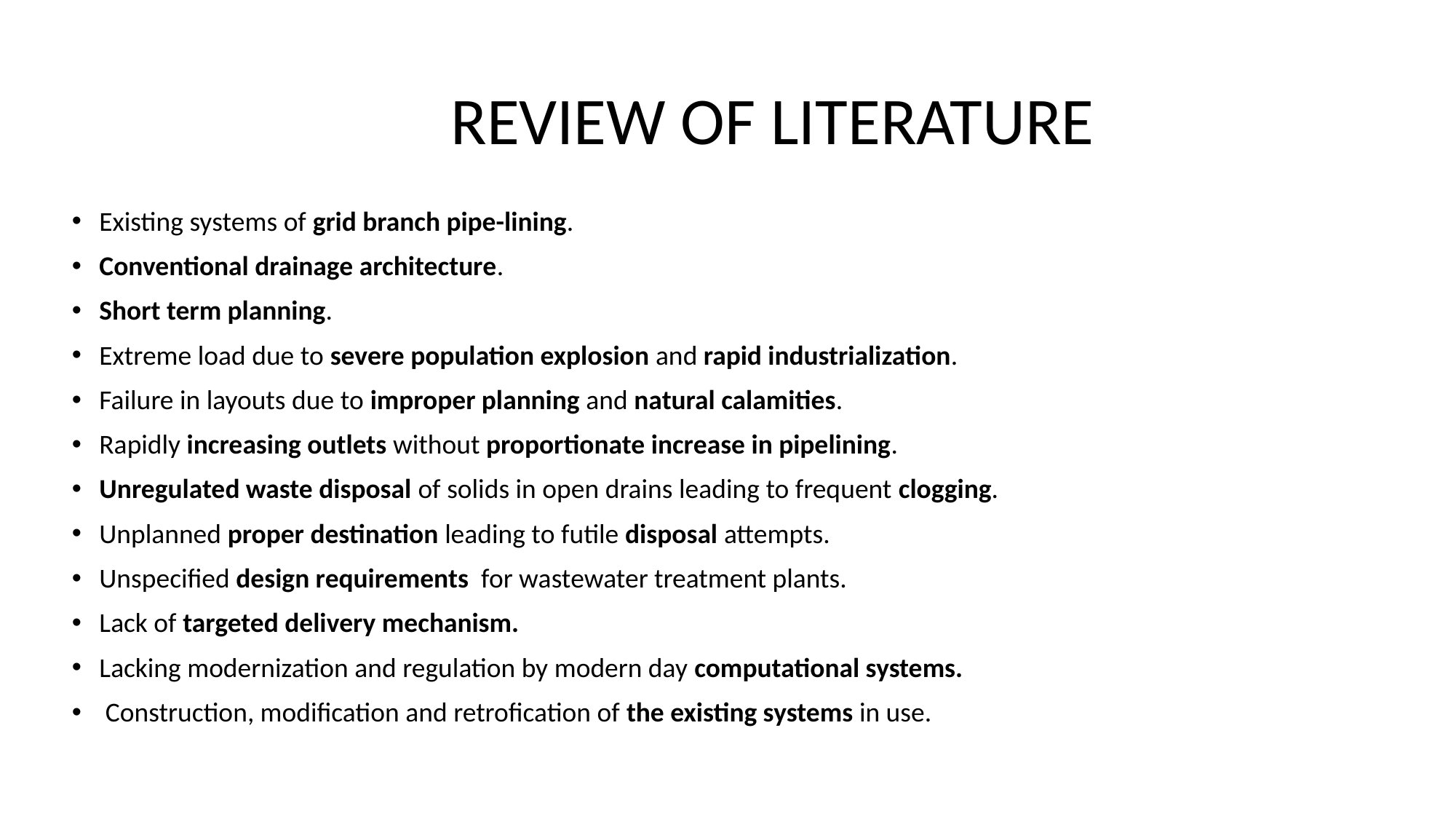

# REVIEW OF LITERATURE
Existing systems of grid branch pipe-lining.
Conventional drainage architecture.
Short term planning.
Extreme load due to severe population explosion and rapid industrialization.
Failure in layouts due to improper planning and natural calamities.
Rapidly increasing outlets without proportionate increase in pipelining.
Unregulated waste disposal of solids in open drains leading to frequent clogging.
Unplanned proper destination leading to futile disposal attempts.
Unspecified design requirements  for wastewater treatment plants.
Lack of targeted delivery mechanism.
Lacking modernization and regulation by modern day computational systems.
 Construction, modification and retrofication of the existing systems in use.